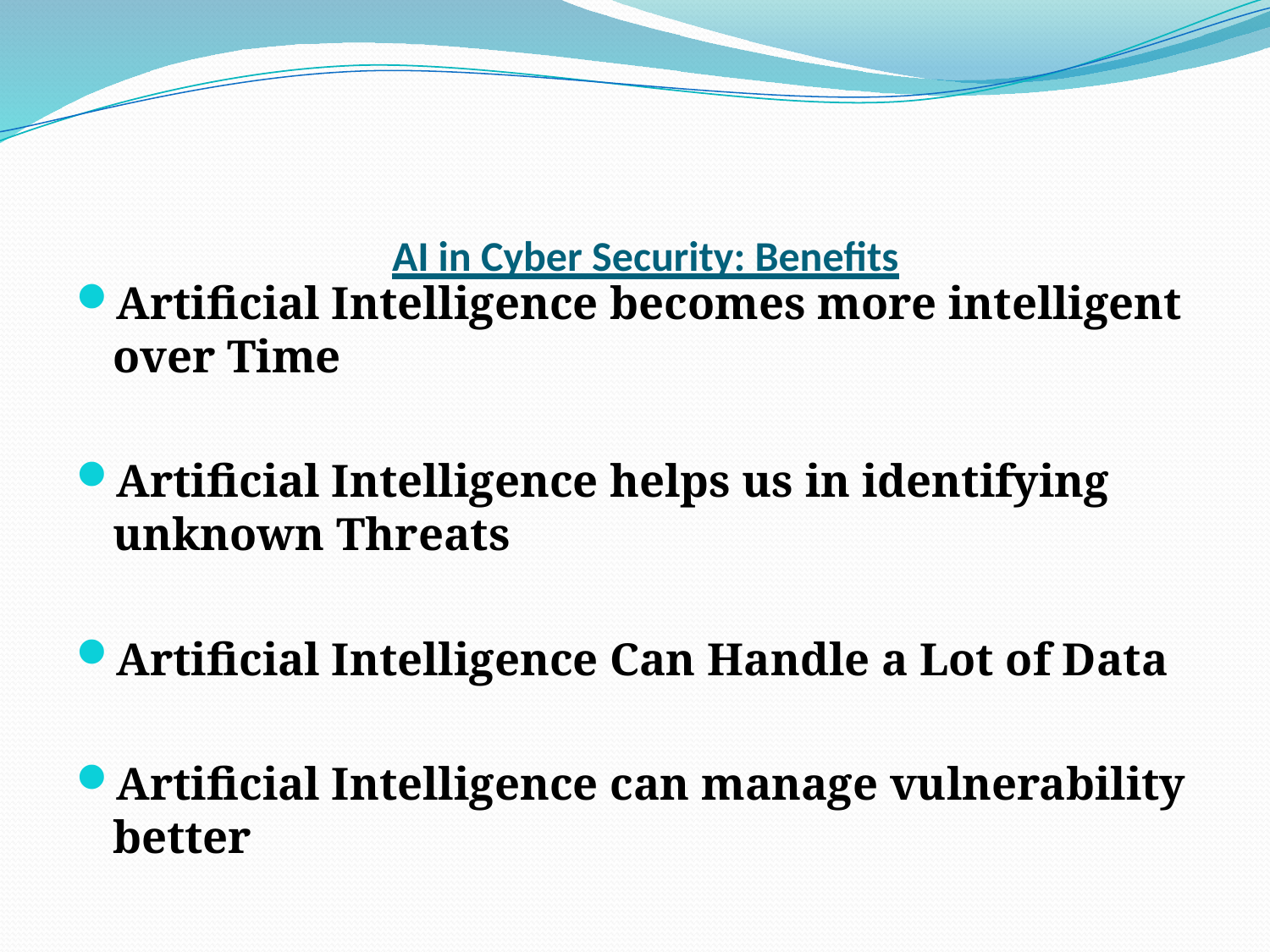

# AI in Cyber Security: Benefits
Artificial Intelligence becomes more intelligent over Time

Artificial Intelligence helps us in identifying unknown Threats

Artificial Intelligence Can Handle a Lot of Data

Artificial Intelligence can manage vulnerability better